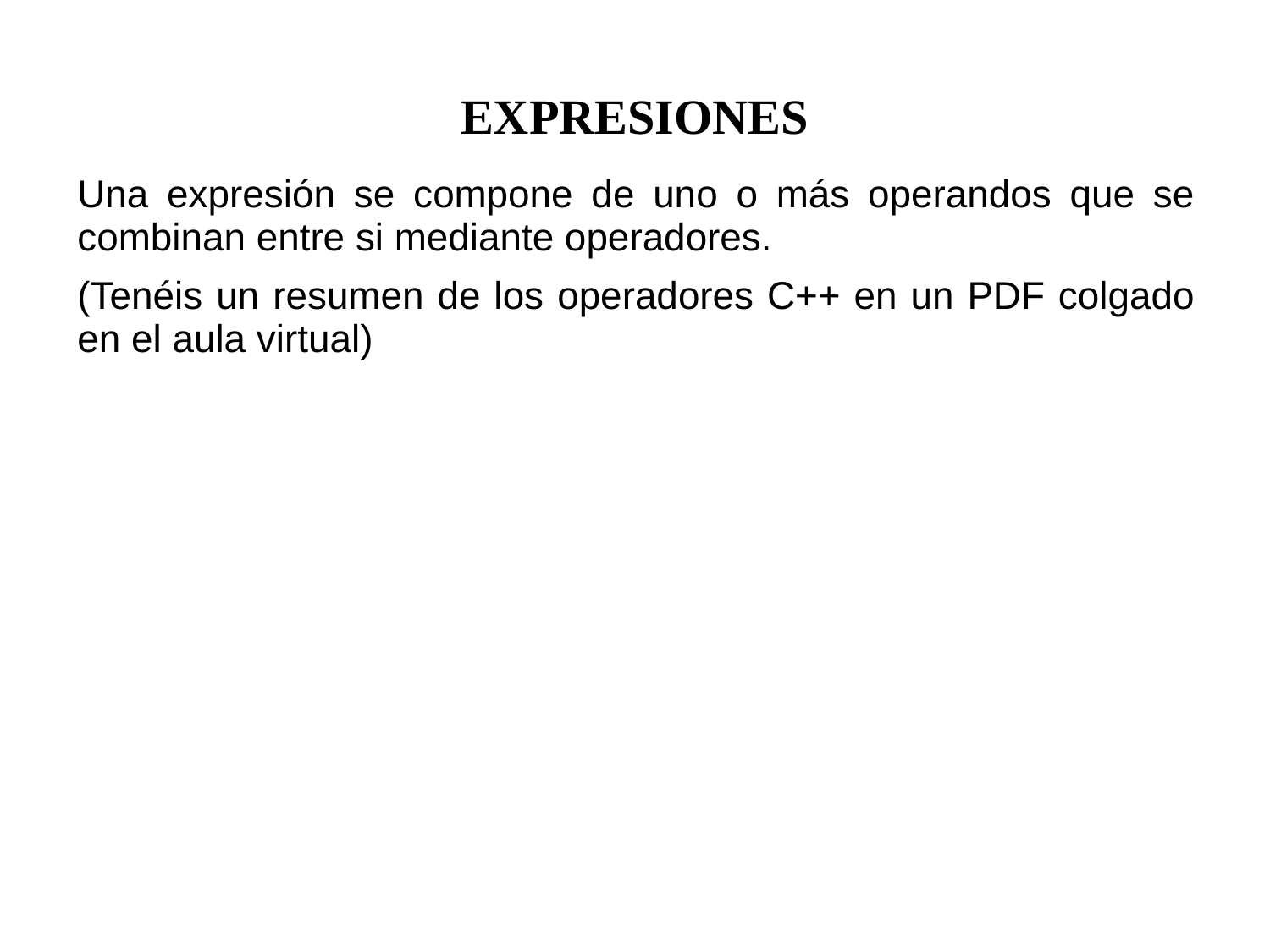

EXPRESIONES
Una expresión se compone de uno o más operandos que se combinan entre si mediante operadores.
(Tenéis un resumen de los operadores C++ en un PDF colgado en el aula virtual)